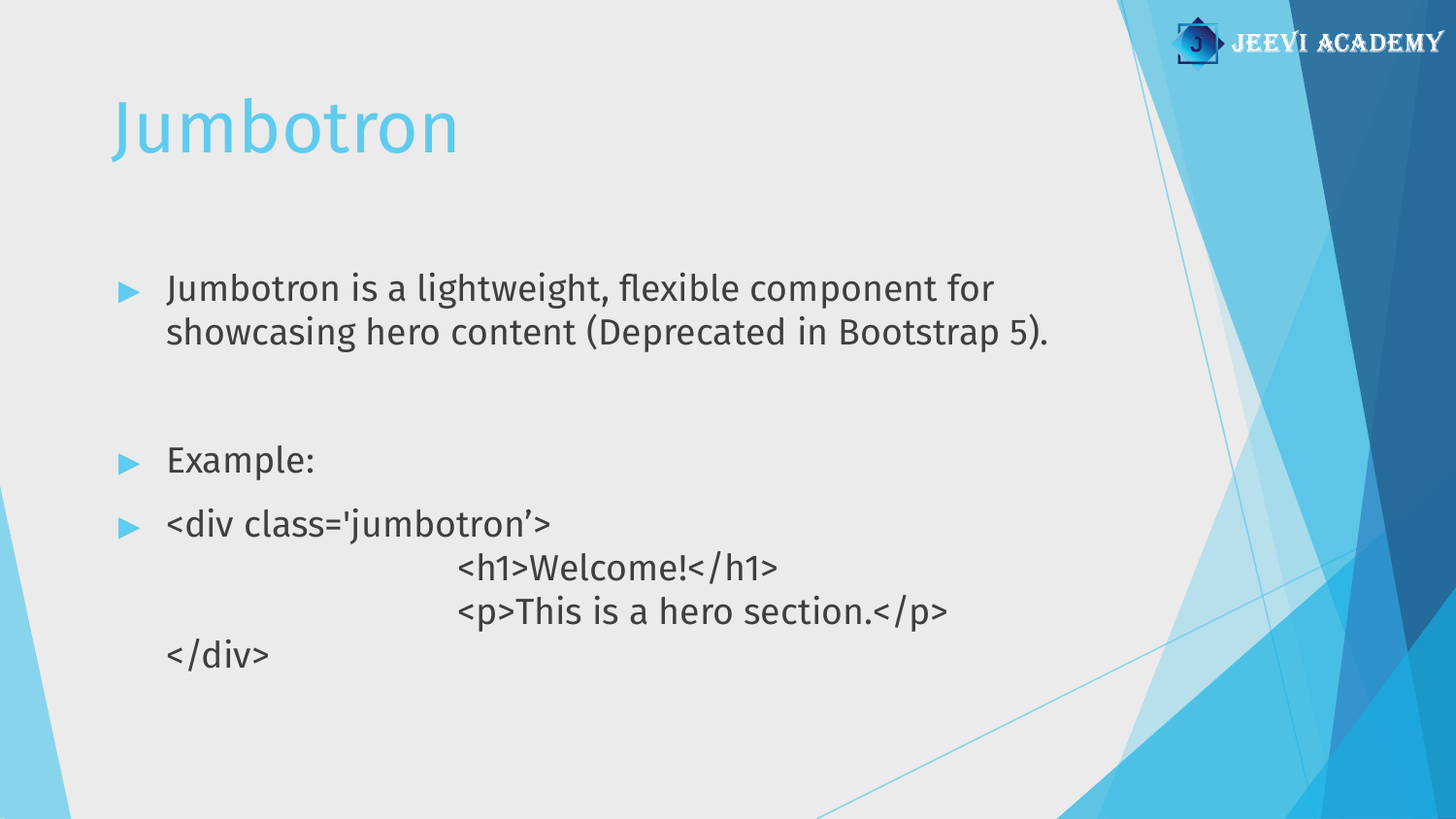

# Jumbotron
Jumbotron is a lightweight, flexible component for showcasing hero content (Deprecated in Bootstrap 5).

Example:
<div class='jumbotron’>
		<h1>Welcome!</h1>
		<p>This is a hero section.</p>
</div>